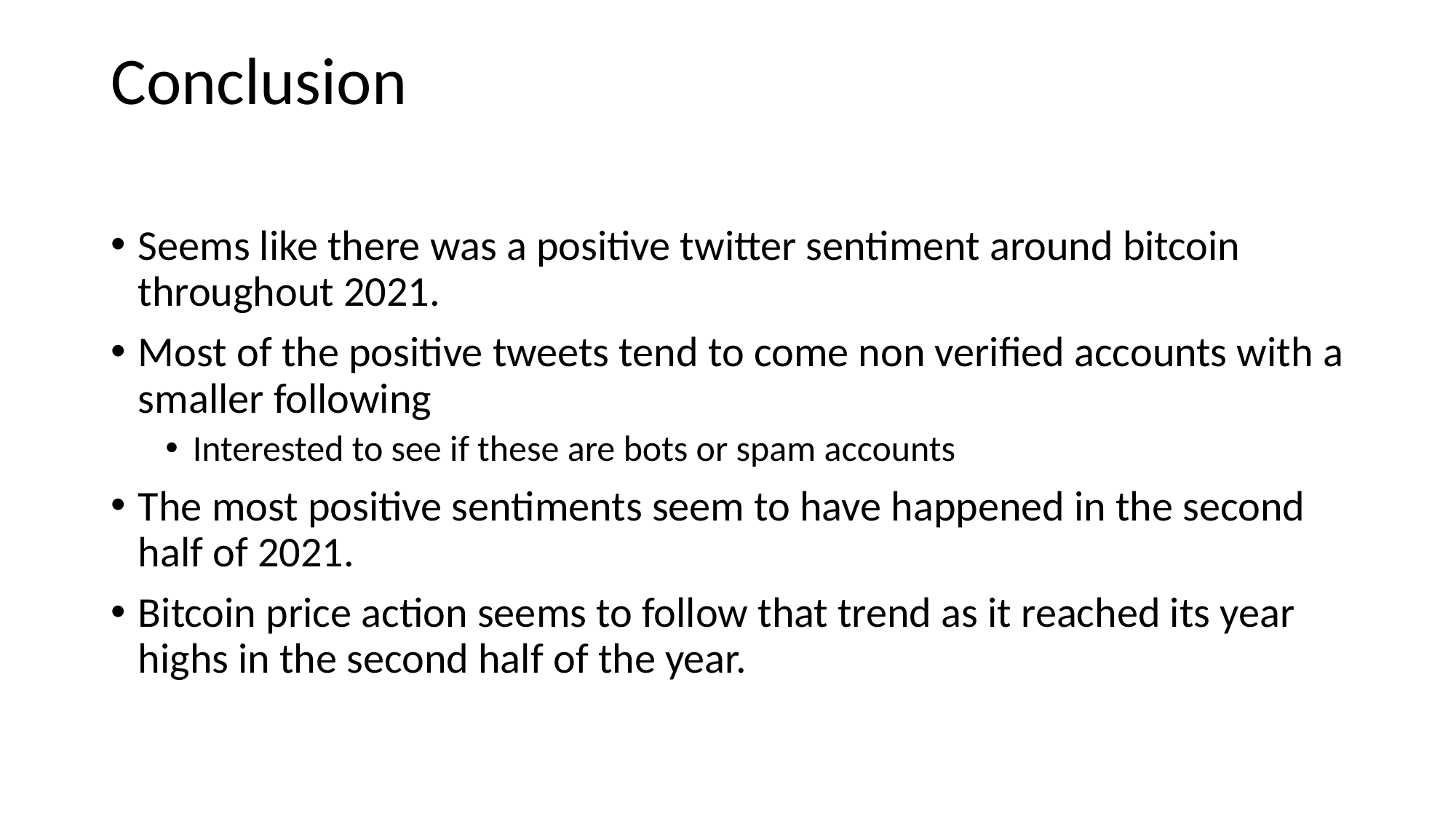

# Conclusion
Seems like there was a positive twitter sentiment around bitcoin throughout 2021.
Most of the positive tweets tend to come non verified accounts with a smaller following
Interested to see if these are bots or spam accounts
The most positive sentiments seem to have happened in the second half of 2021.
Bitcoin price action seems to follow that trend as it reached its year highs in the second half of the year.